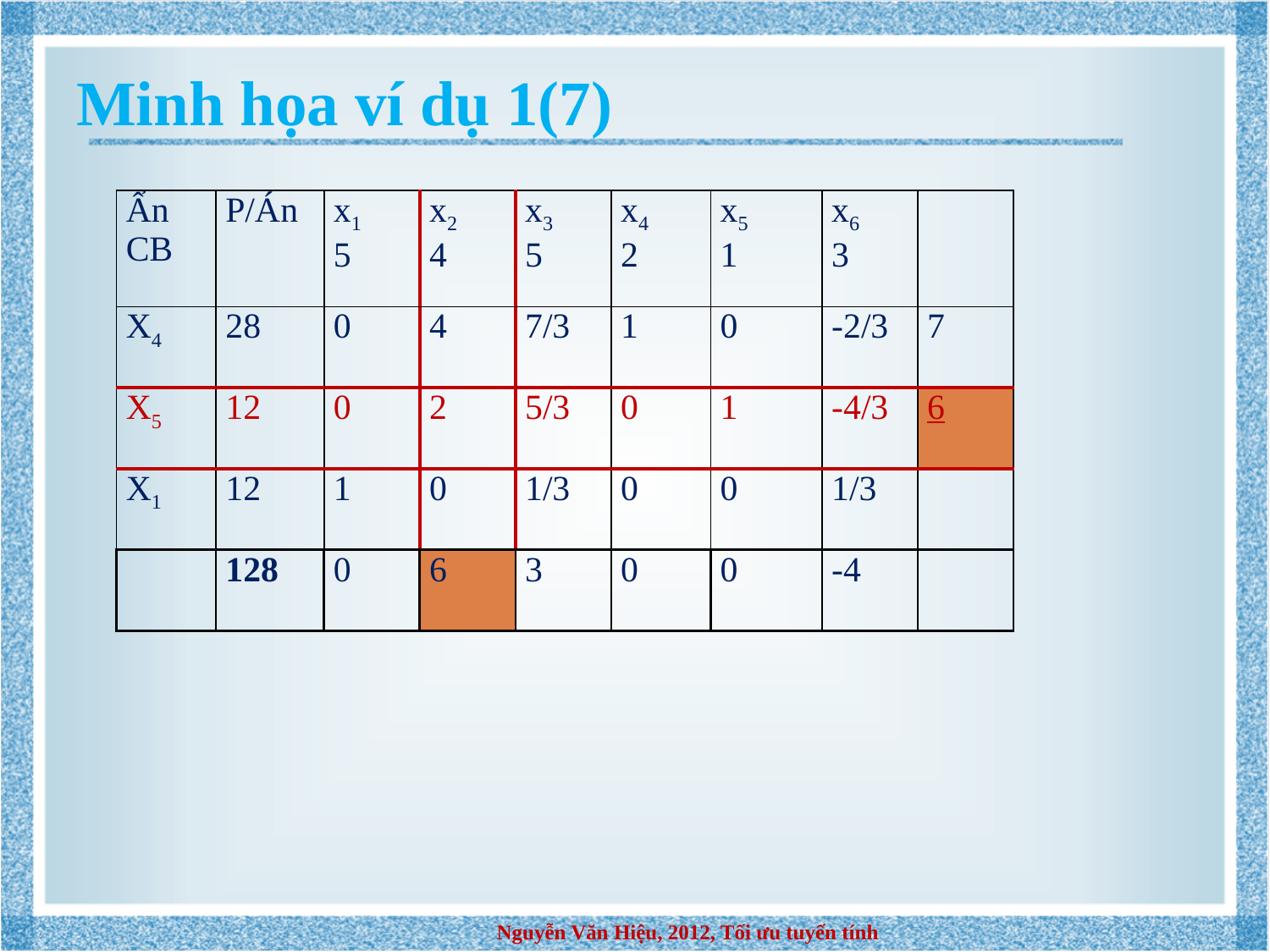

# Minh họa ví dụ 1(7)
| Ẩn CB | P/Án | x1 5 | x2 4 | x3 5 | x4 2 | x5 1 | x6 3 |  |
| --- | --- | --- | --- | --- | --- | --- | --- | --- |
| X4 | 28 | 0 | 4 | 7/3 | 1 | 0 | -2/3 | 7 |
| X5 | 12 | 0 | 2 | 5/3 | 0 | 1 | -4/3 | 6 |
| X1 | 12 | 1 | 0 | 1/3 | 0 | 0 | 1/3 |  |
|  | 128 | 0 | 6 | 3 | 0 | 0 | -4 |  |
Nguyễn Văn Hiệu, 2012, Tối ưu tuyến tính